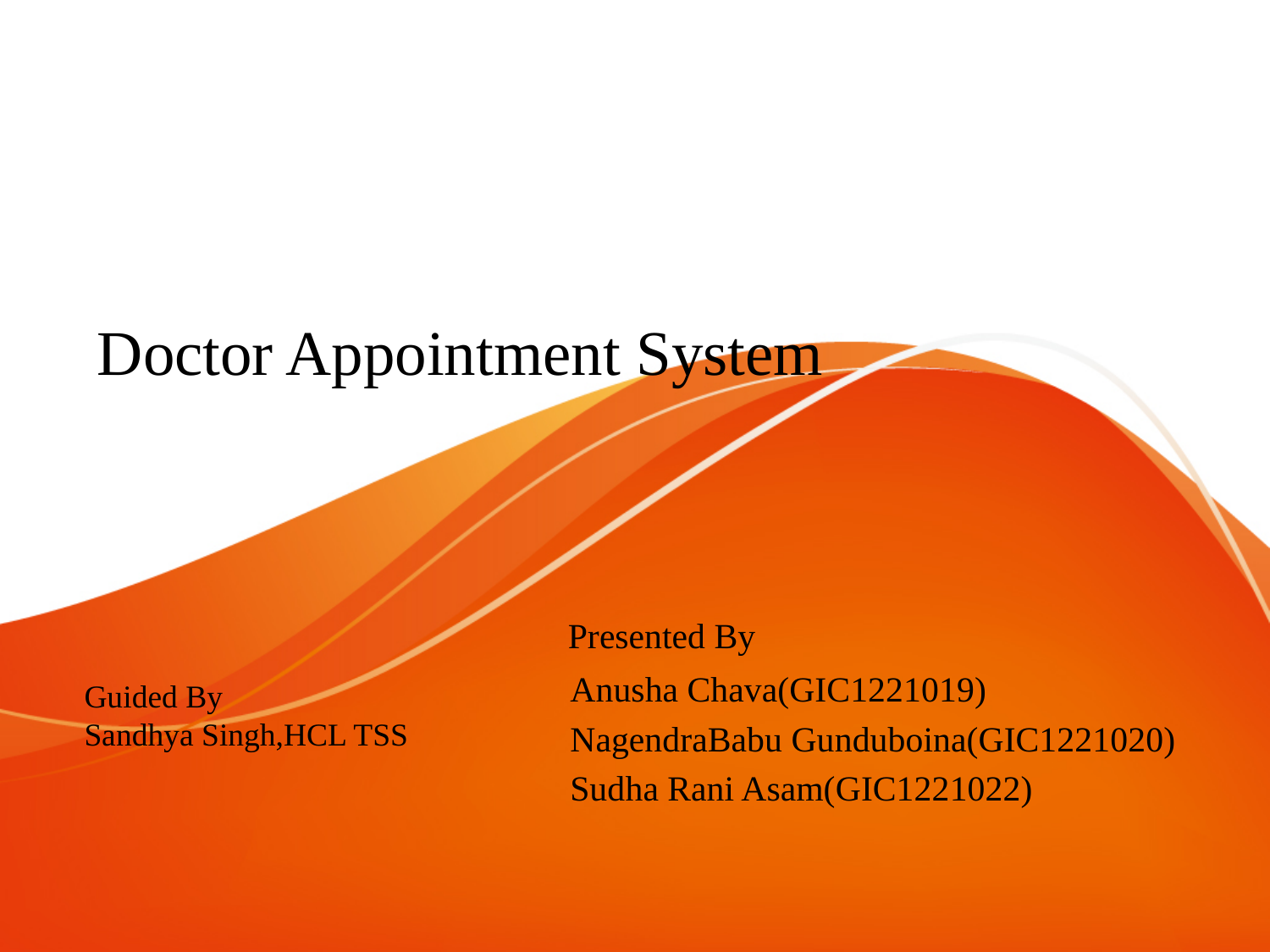

# Doctor Appointment System
         Presented By
              Anusha Chava(GIC1221019)
              NagendraBabu Gunduboina(GIC1221020)
              Sudha Rani Asam(GIC1221022)
Guided By
Sandhya Singh,HCL TSS